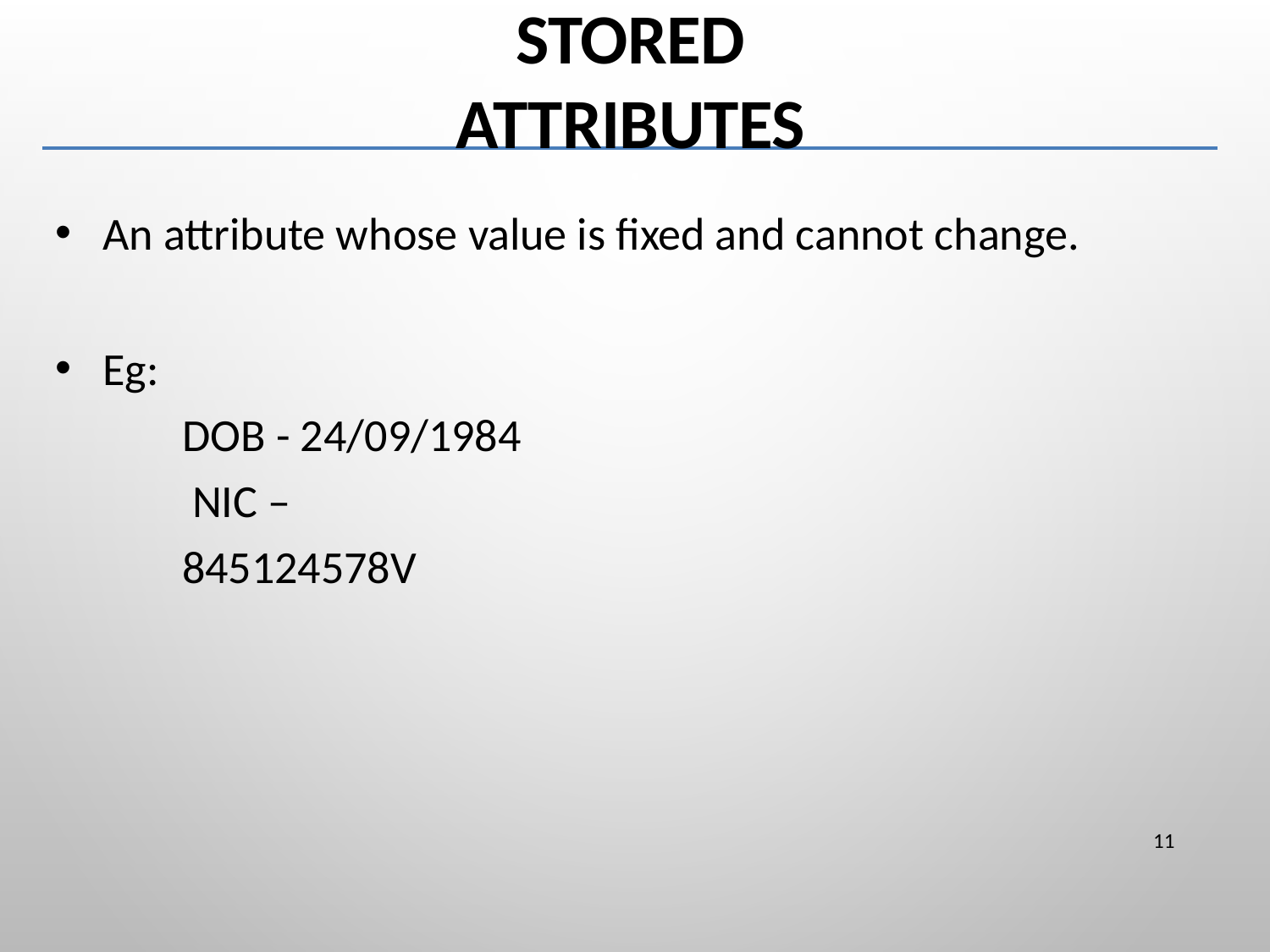

# Stored Attributes

An attribute whose value is fixed and cannot change.

Eg:
DOB - 24/09/1984  NIC – 845124578V
11